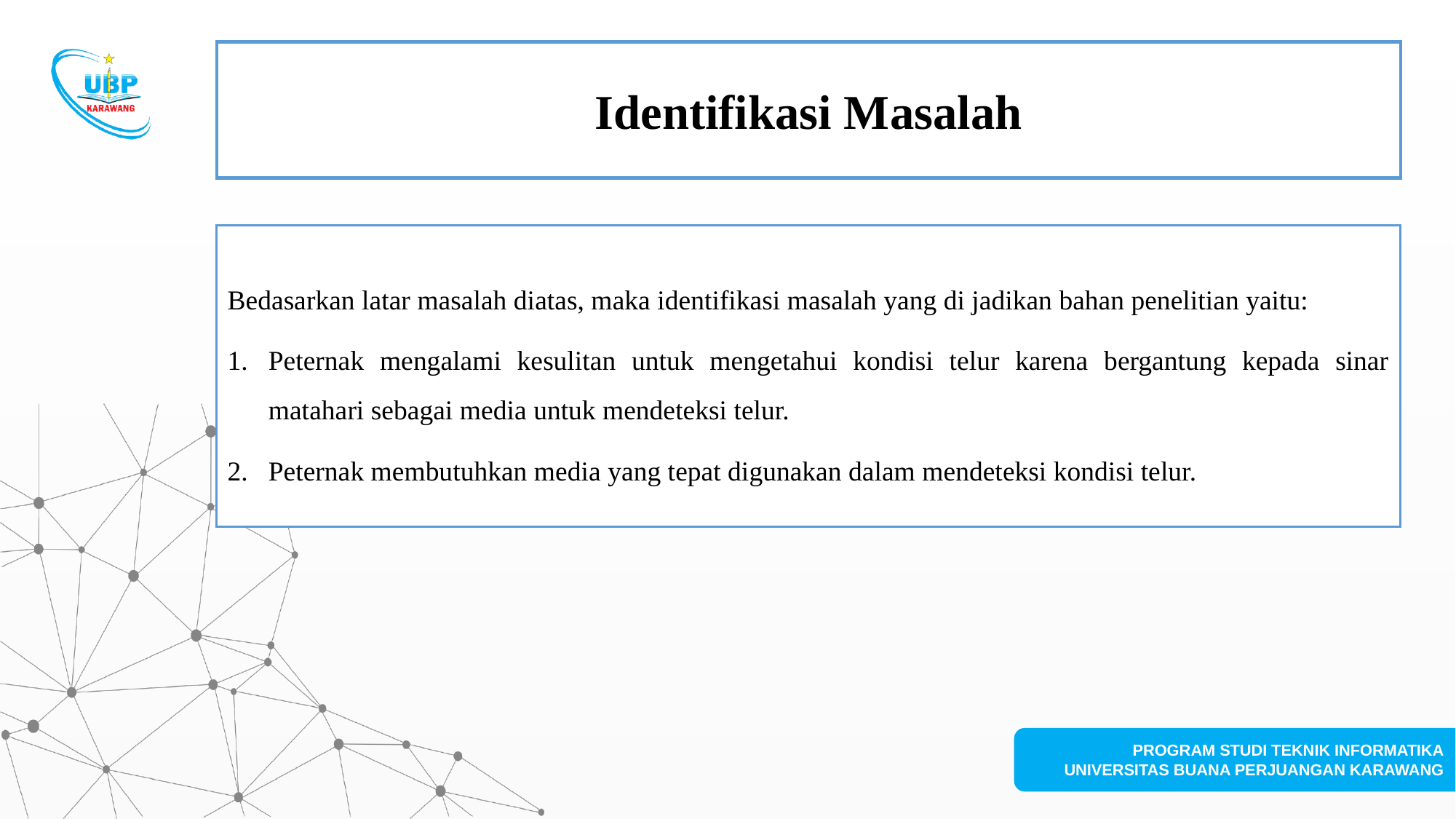

Identifikasi Masalah
Bedasarkan latar masalah diatas, maka identifikasi masalah yang di jadikan bahan penelitian yaitu:
Peternak mengalami kesulitan untuk mengetahui kondisi telur karena bergantung kepada sinar matahari sebagai media untuk mendeteksi telur.
Peternak membutuhkan media yang tepat digunakan dalam mendeteksi kondisi telur.